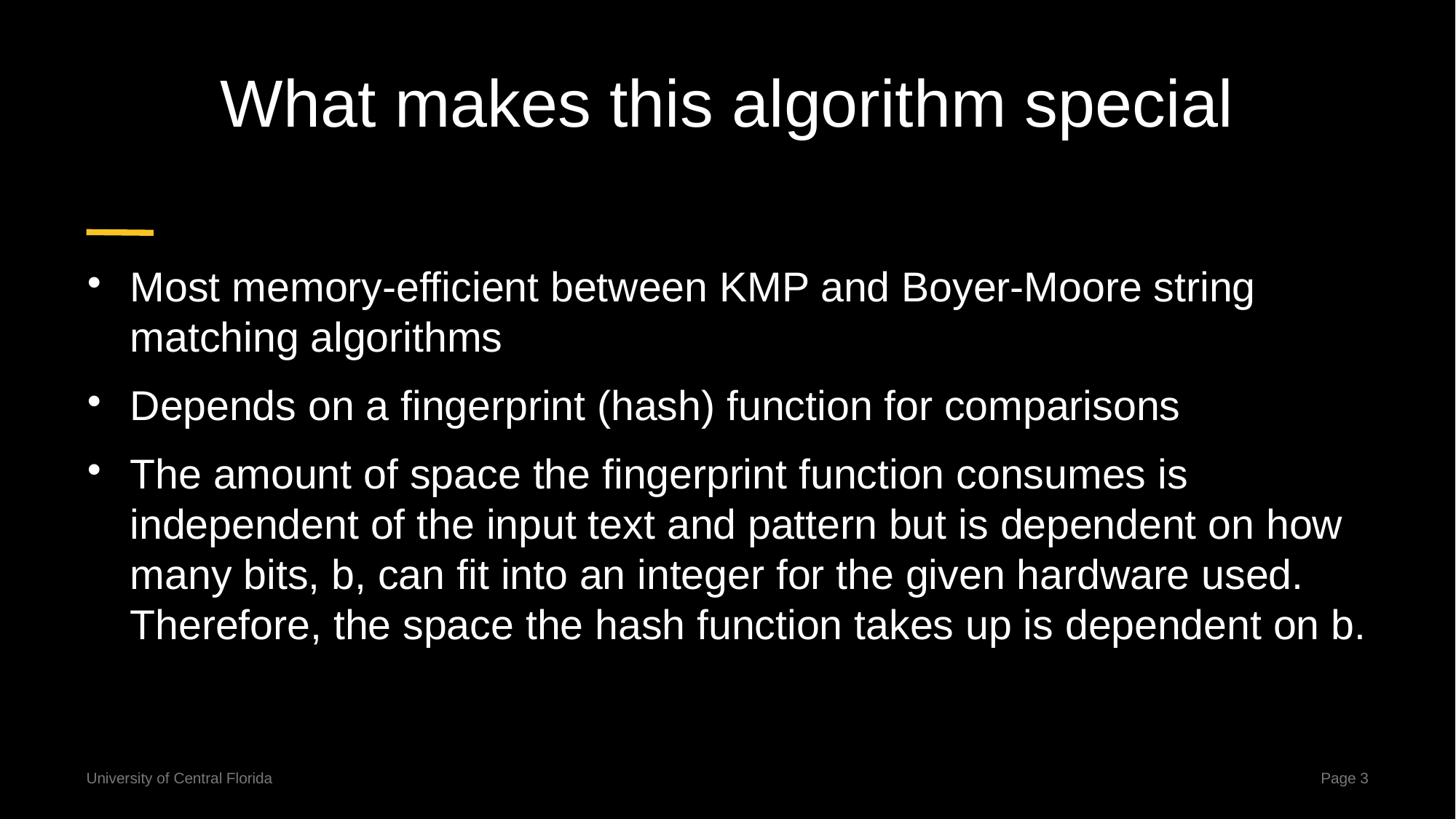

# What makes this algorithm special

Most memory-efficient between KMP and Boyer-Moore string matching algorithms
Depends on a fingerprint (hash) function for comparisons
The amount of space the fingerprint function consumes is independent of the input text and pattern but is dependent on how many bits, b, can fit into an integer for the given hardware used. Therefore, the space the hash function takes up is dependent on b.